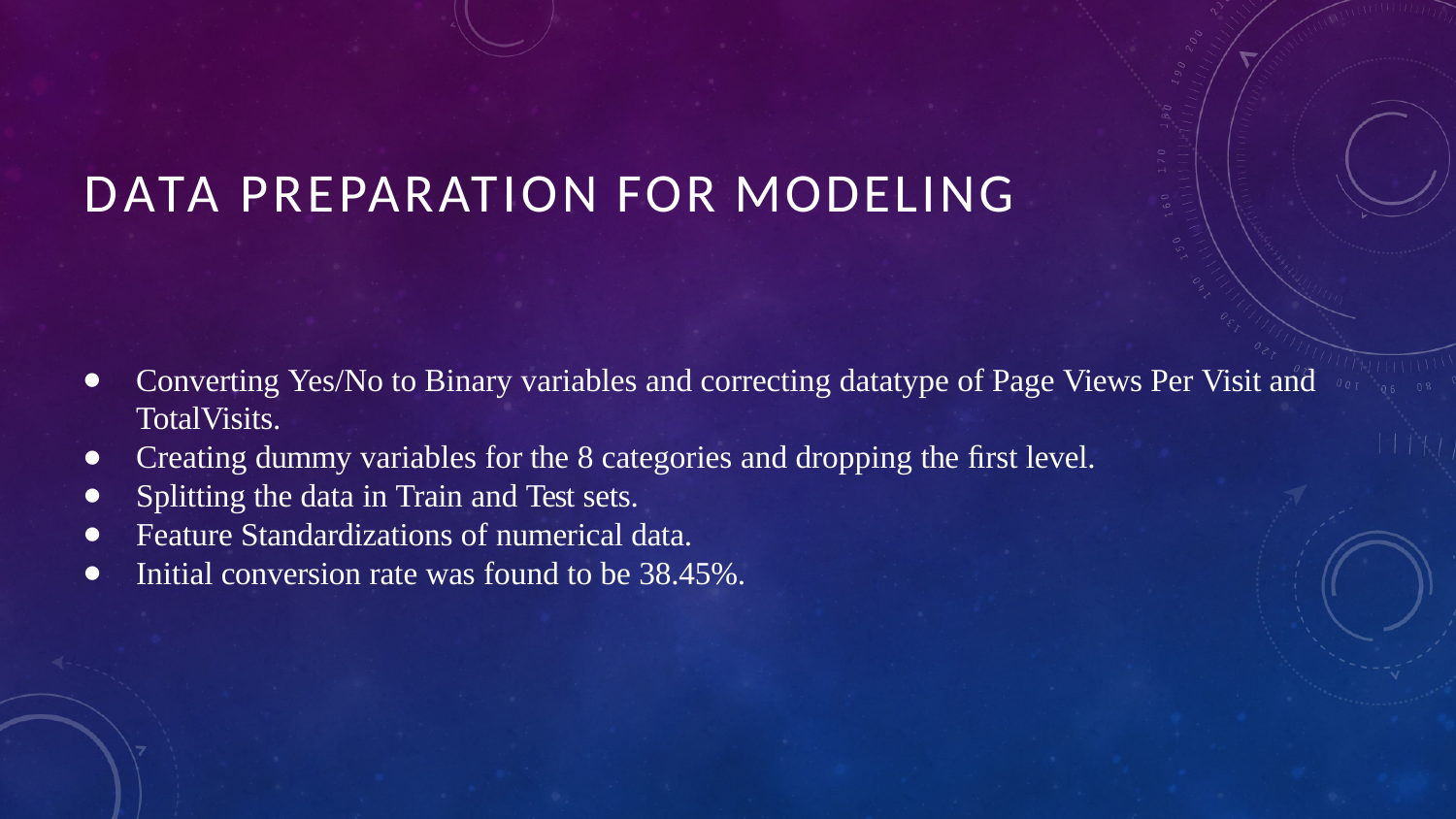

# Data Preparation for modeling
Converting Yes/No to Binary variables and correcting datatype of Page Views Per Visit and TotalVisits.
Creating dummy variables for the 8 categories and dropping the ﬁrst level.
Splitting the data in Train and Test sets.
Feature Standardizations of numerical data.
Initial conversion rate was found to be 38.45%.